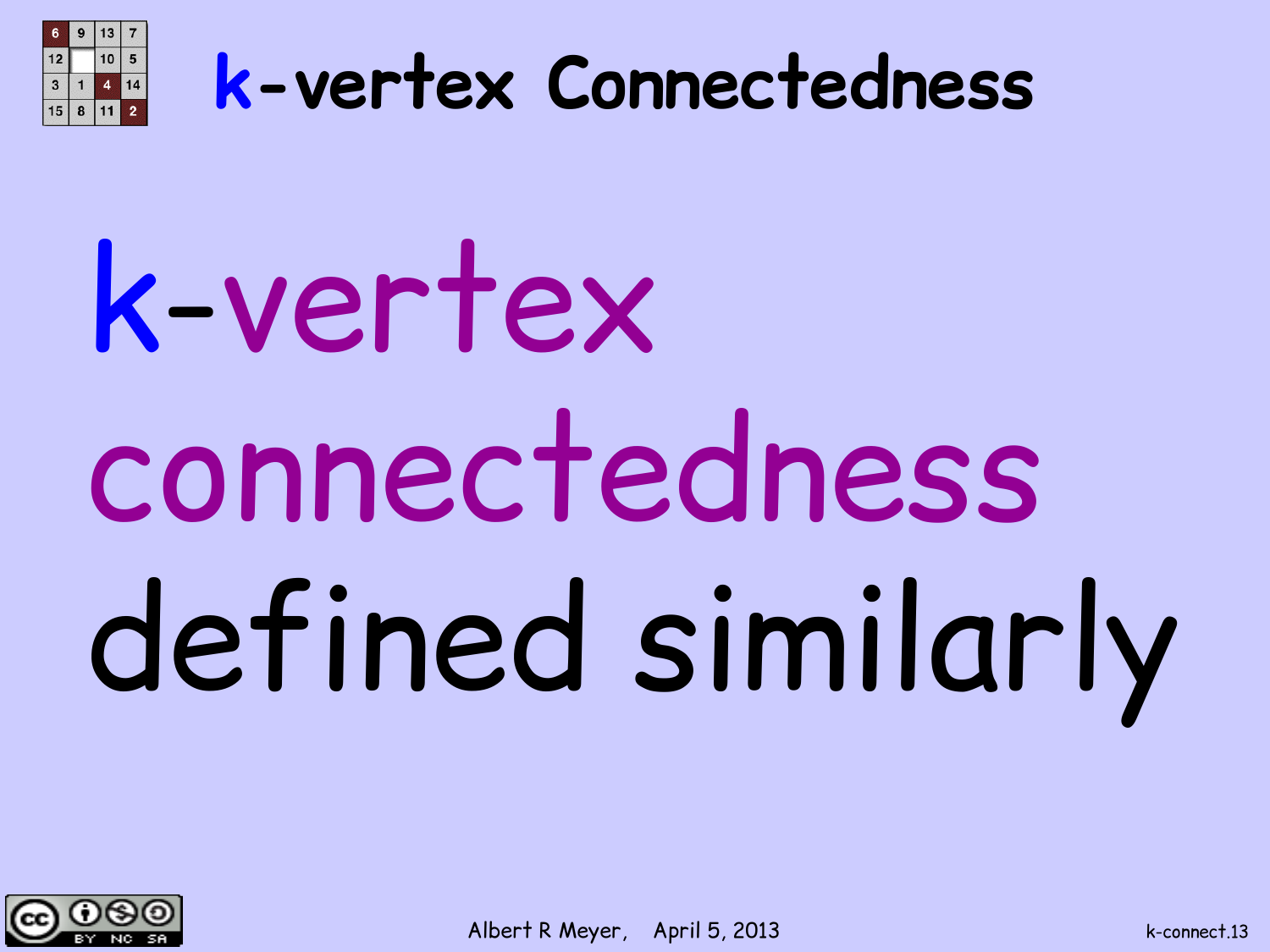

# k-vertex Connectedness
k-vertex
connectedness
defined similarly
k-connect.13